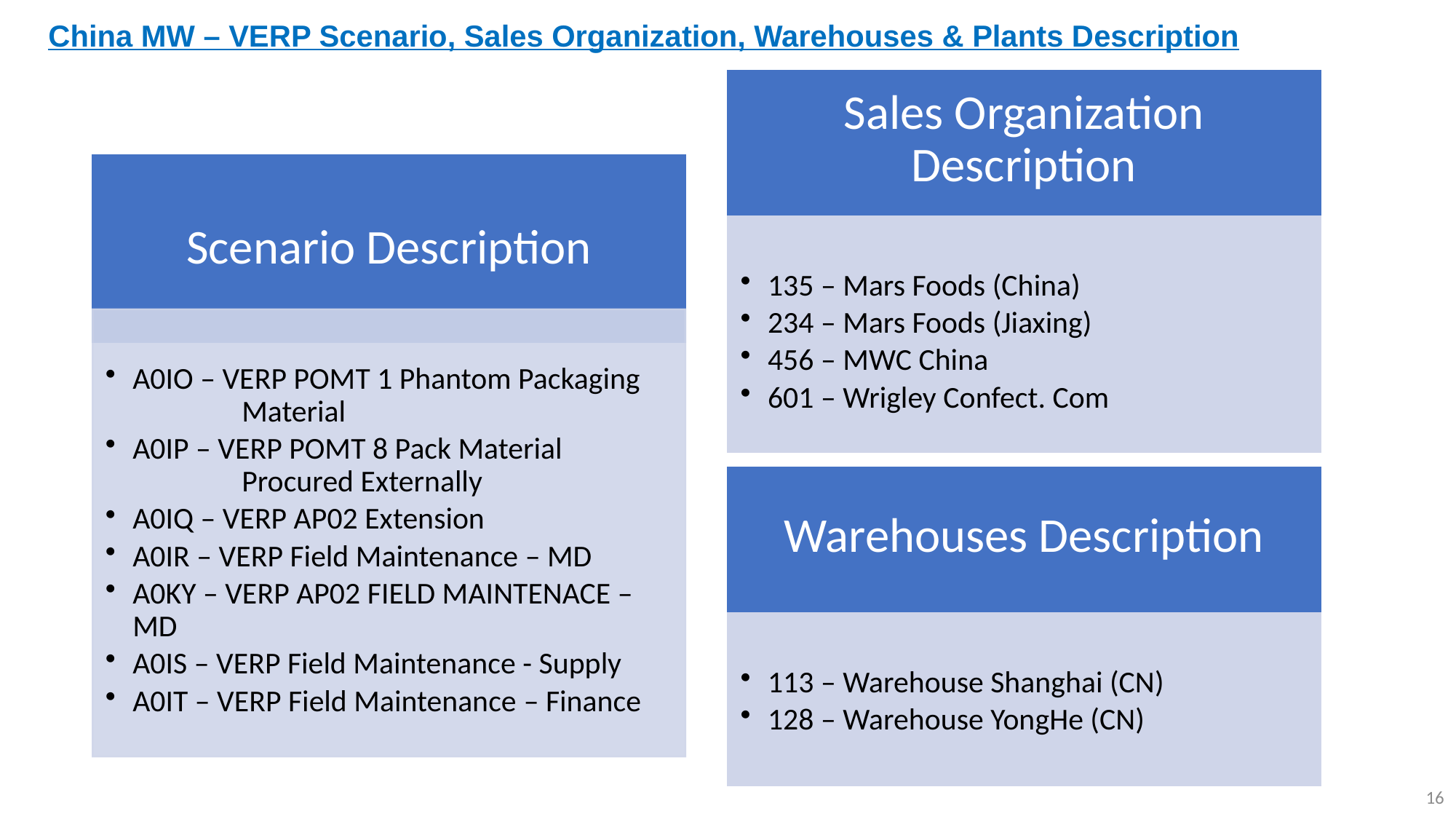

China MW – VERP Scenario, Sales Organization, Warehouses & Plants Description
Sales Organization Description

Scenario Description

A0IO – VERP POMT 1 Phantom Packaging          	Material
A0IP – VERP POMT 8 Pack Material 	Procured Externally
A0IQ – VERP AP02 Extension
A0IR – VERP Field Maintenance – MD
A0KY – VERP AP02 FIELD MAINTENACE – MD
A0IS – VERP Field Maintenance - Supply
A0IT – VERP Field Maintenance – Finance

135 – Mars Foods (China)
234 – Mars Foods (Jiaxing)
456 – MWC China
601 – Wrigley Confect. Com
Warehouses Description

113 – Warehouse Shanghai (CN)
128 – Warehouse YongHe (CN)
16